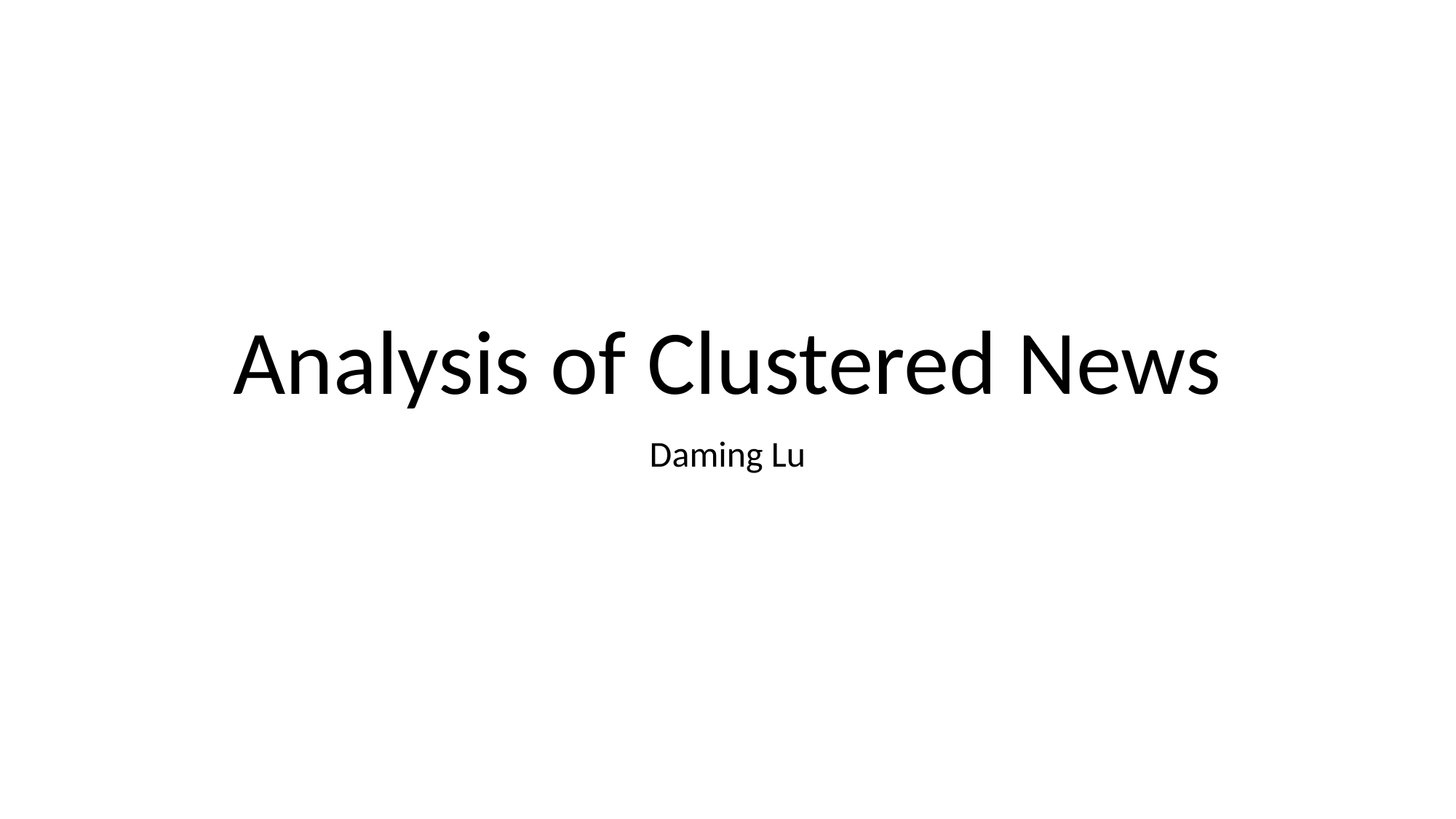

# Analysis of Clustered News
Daming Lu